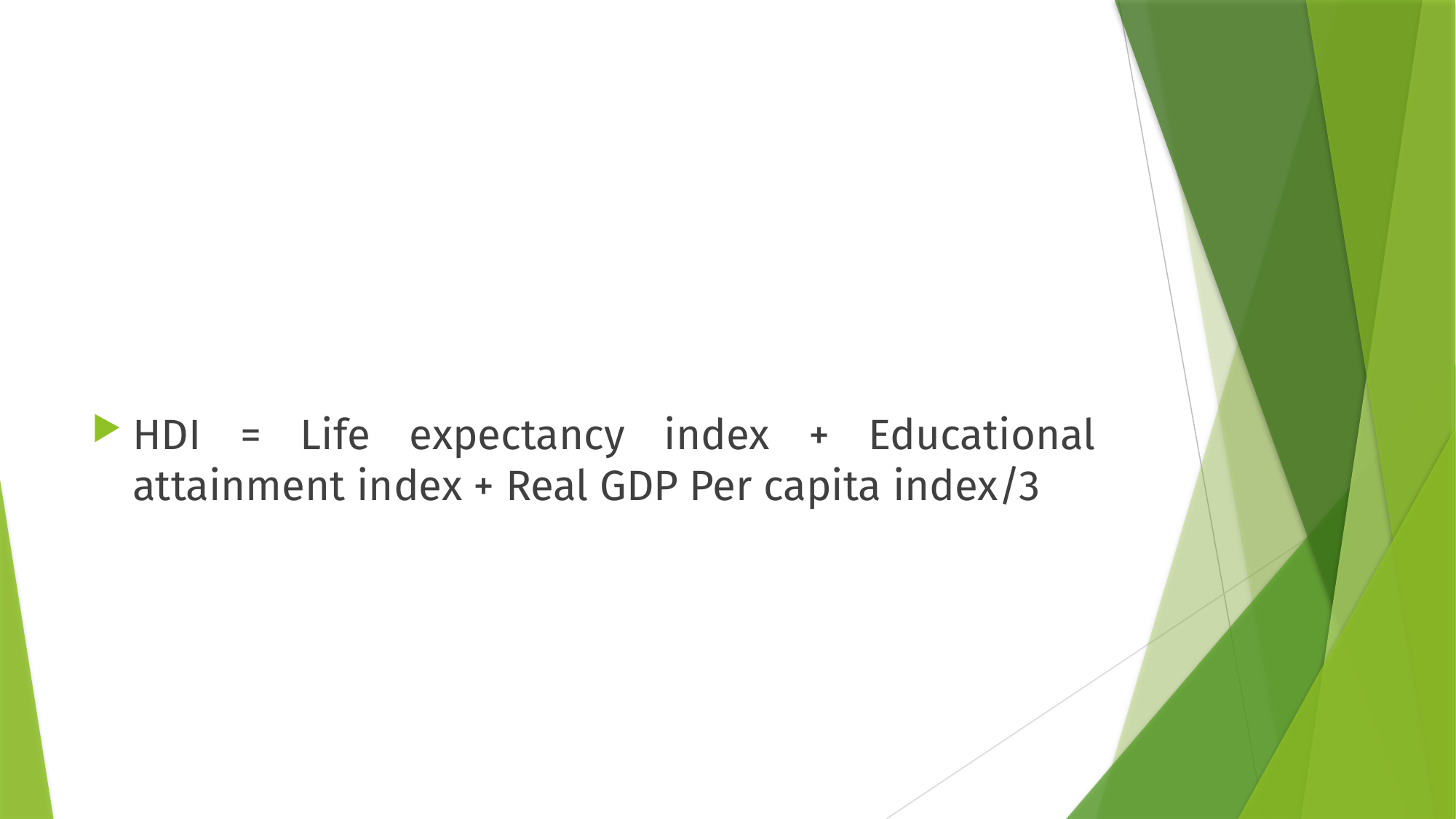

#

HDI = Life expectancy index + Educational attainment index + Real GDP Per capita index/3